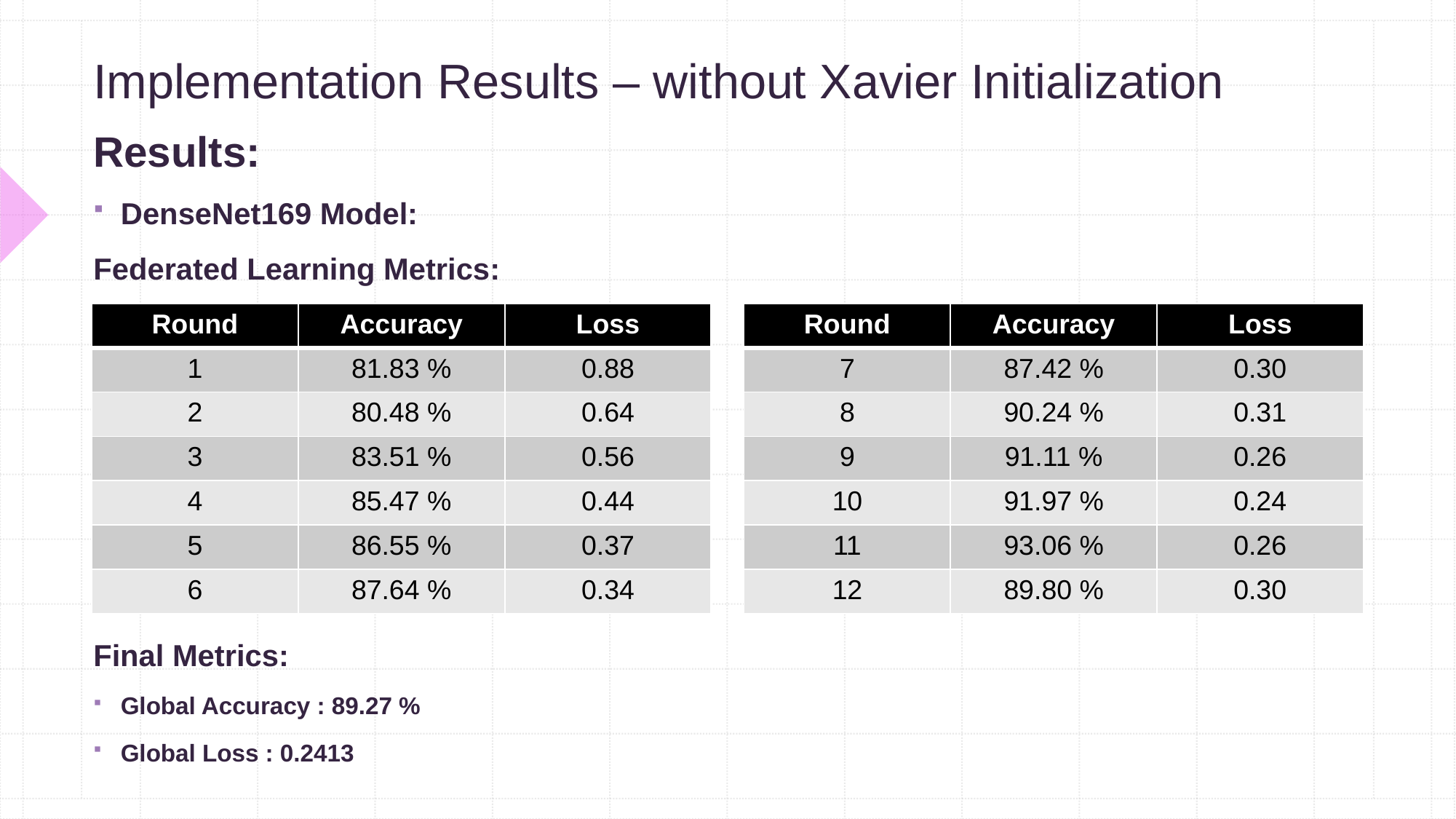

# Implementation Results – without Xavier Initialization
Results:
DenseNet169 Model:
Federated Learning Metrics:

	Federated Learning Metrics:

Final Metrics:
Global Accuracy : 89.27 %
Global Loss : 0.2413
| Round | Accuracy | Loss |
| --- | --- | --- |
| 1 | 81.83 % | 0.88 |
| 2 | 80.48 % | 0.64 |
| 3 | 83.51 % | 0.56 |
| 4 | 85.47 % | 0.44 |
| 5 | 86.55 % | 0.37 |
| 6 | 87.64 % | 0.34 |
| Round | Accuracy | Loss |
| --- | --- | --- |
| 7 | 87.42 % | 0.30 |
| 8 | 90.24 % | 0.31 |
| 9 | 91.11 % | 0.26 |
| 10 | 91.97 % | 0.24 |
| 11 | 93.06 % | 0.26 |
| 12 | 89.80 % | 0.30 |